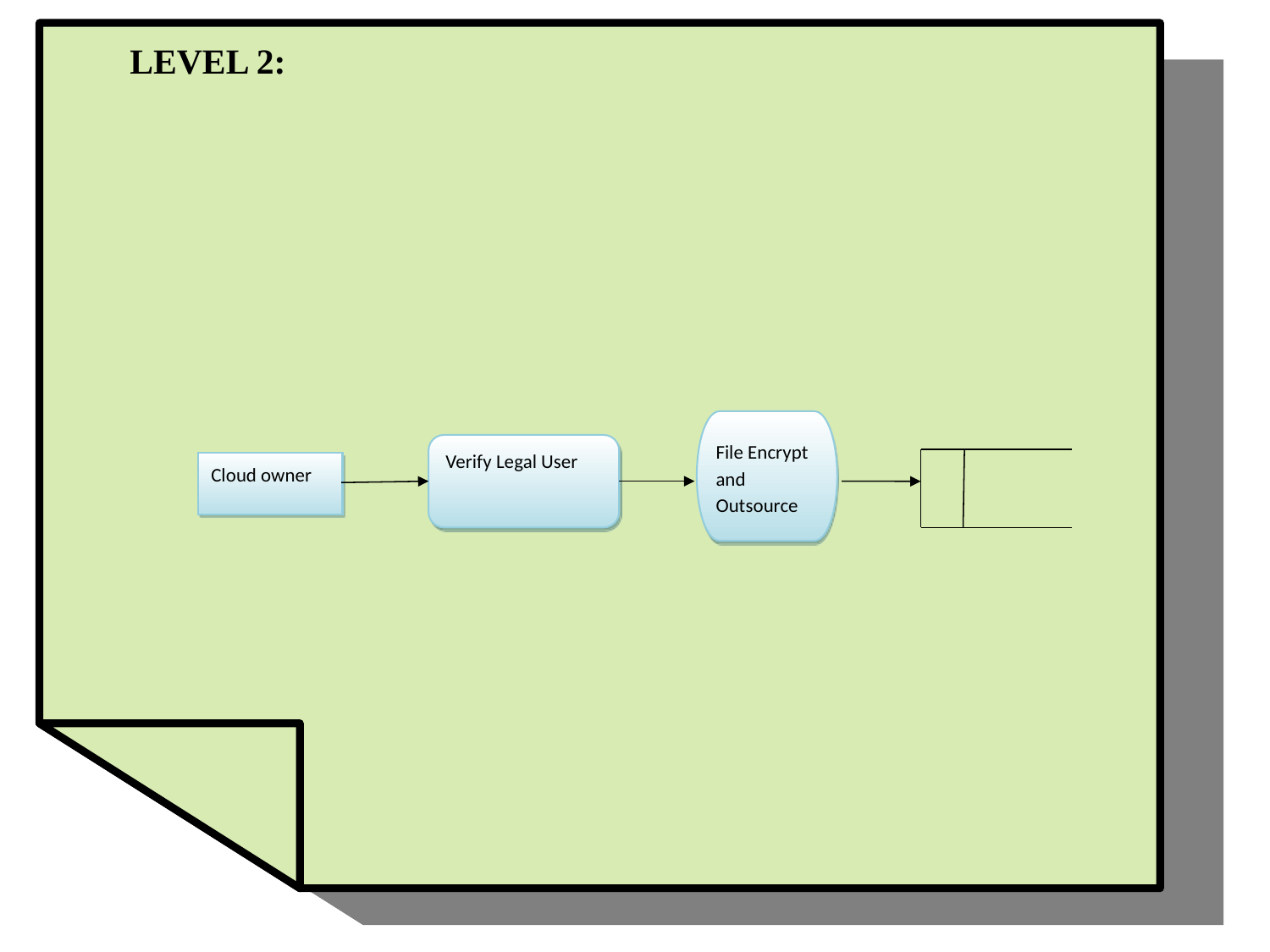

LEVEL 2:

File Encrypt and Outsource
Verify Legal User
Cloud owner